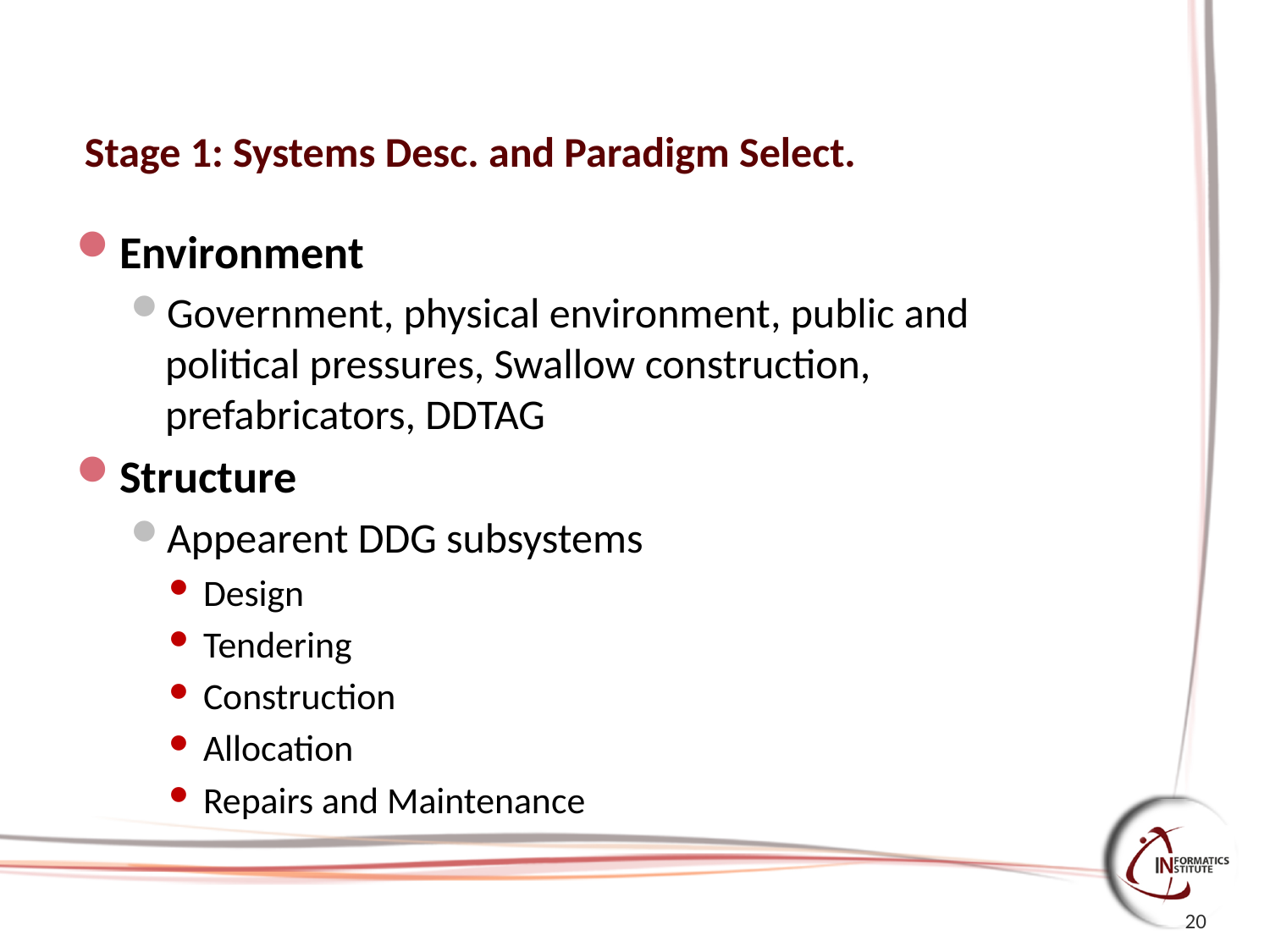

Stage 1: Systems Desc. and Paradigm Select.
Environment
Government, physical environment, public and political pressures, Swallow construction, prefabricators, DDTAG
Structure
Appearent DDG subsystems
Design
Tendering
Construction
Allocation
Repairs and Maintenance
20